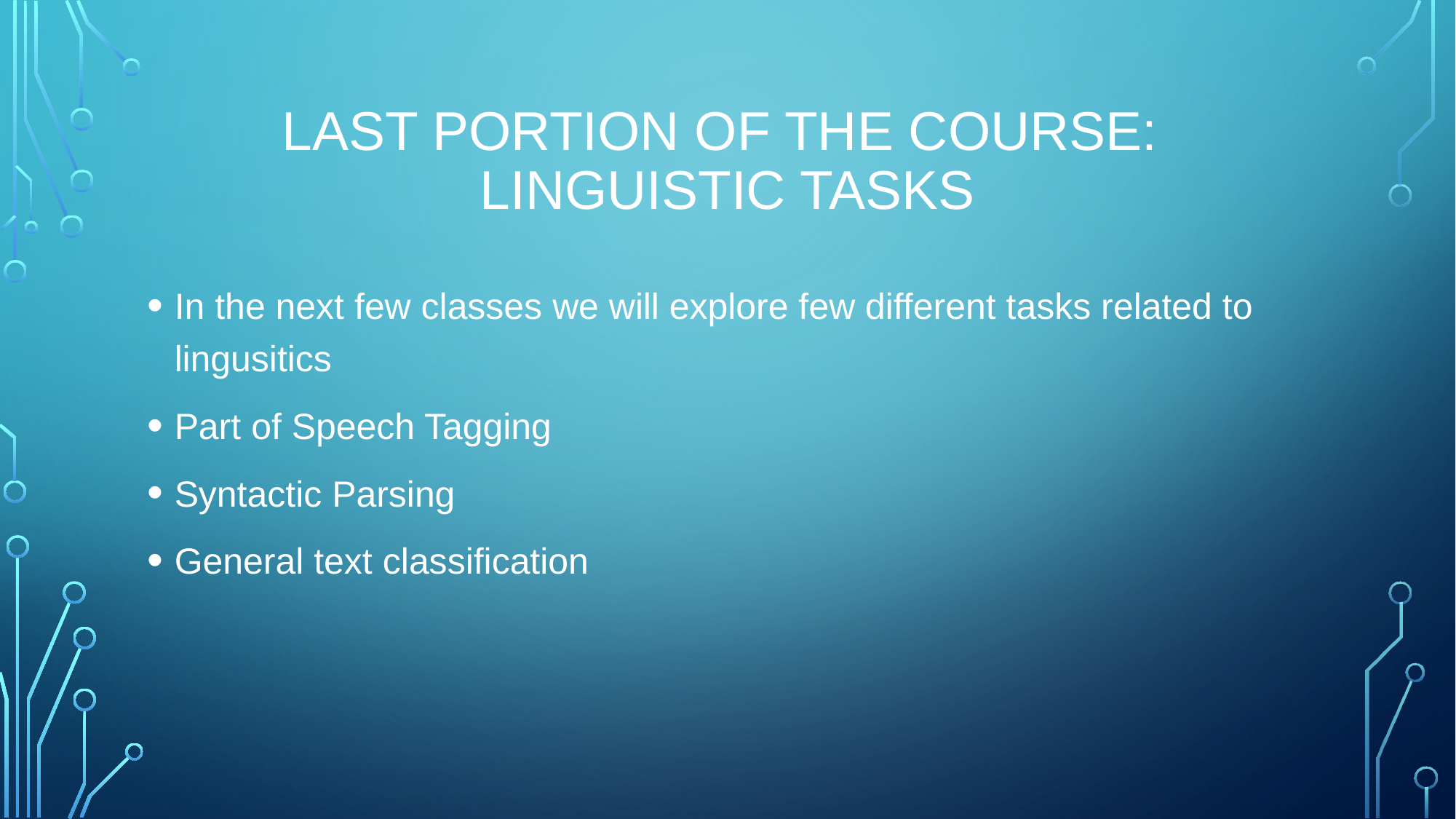

# Last Portion of the course: Linguistic Tasks
In the next few classes we will explore few different tasks related to lingusitics
Part of Speech Tagging
Syntactic Parsing
General text classification